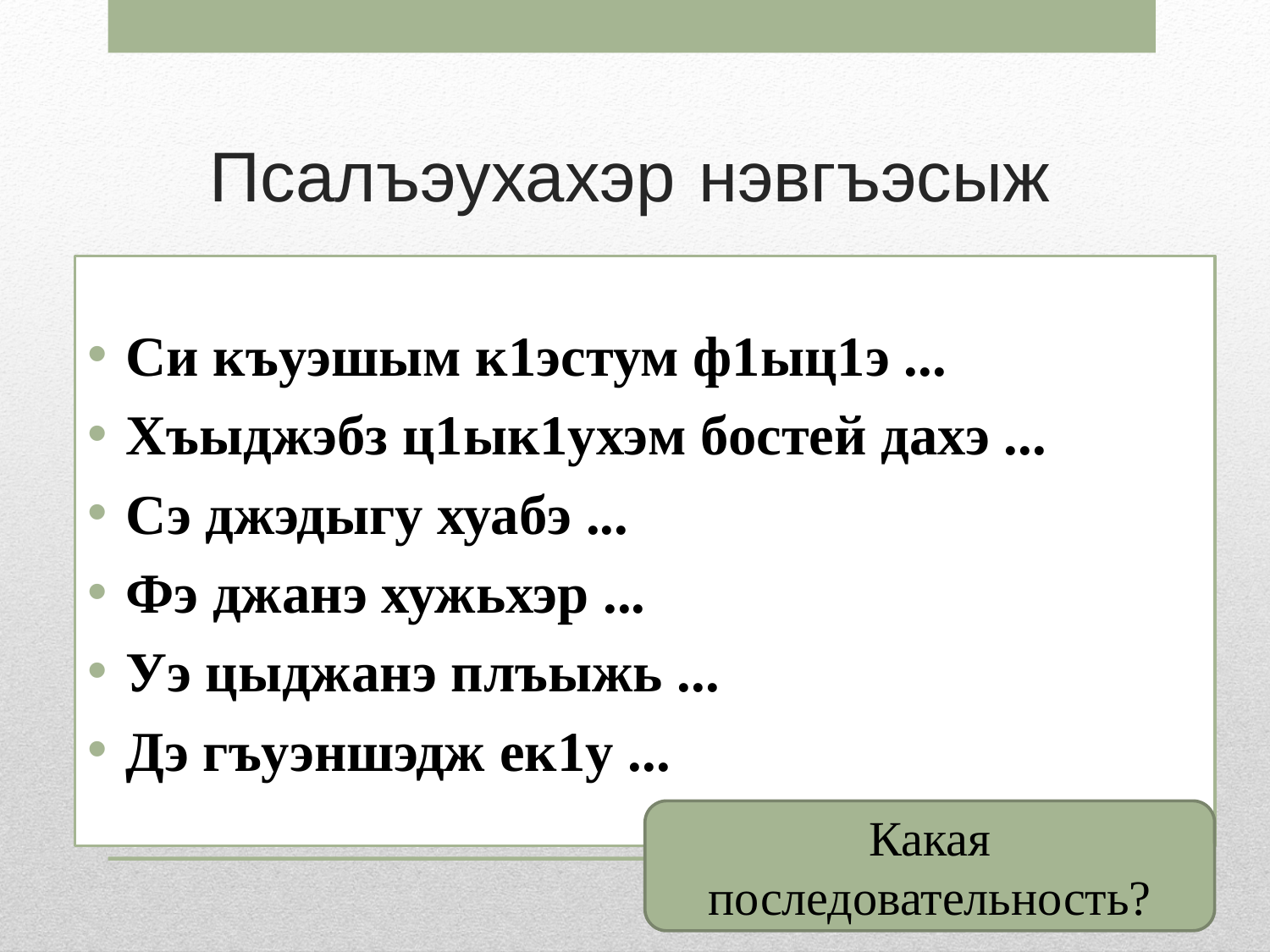

# Псалъэухахэр нэвгъэсыж
Си къуэшым к1эстум ф1ыц1э ...
Хъыджэбз ц1ык1ухэм бостей дахэ ...
Сэ джэдыгу хуабэ ...
Фэ джанэ хужьхэр ...
Уэ цыджанэ плъыжь ...
Дэ гъуэншэдж ек1у ...

Какая последовательность?